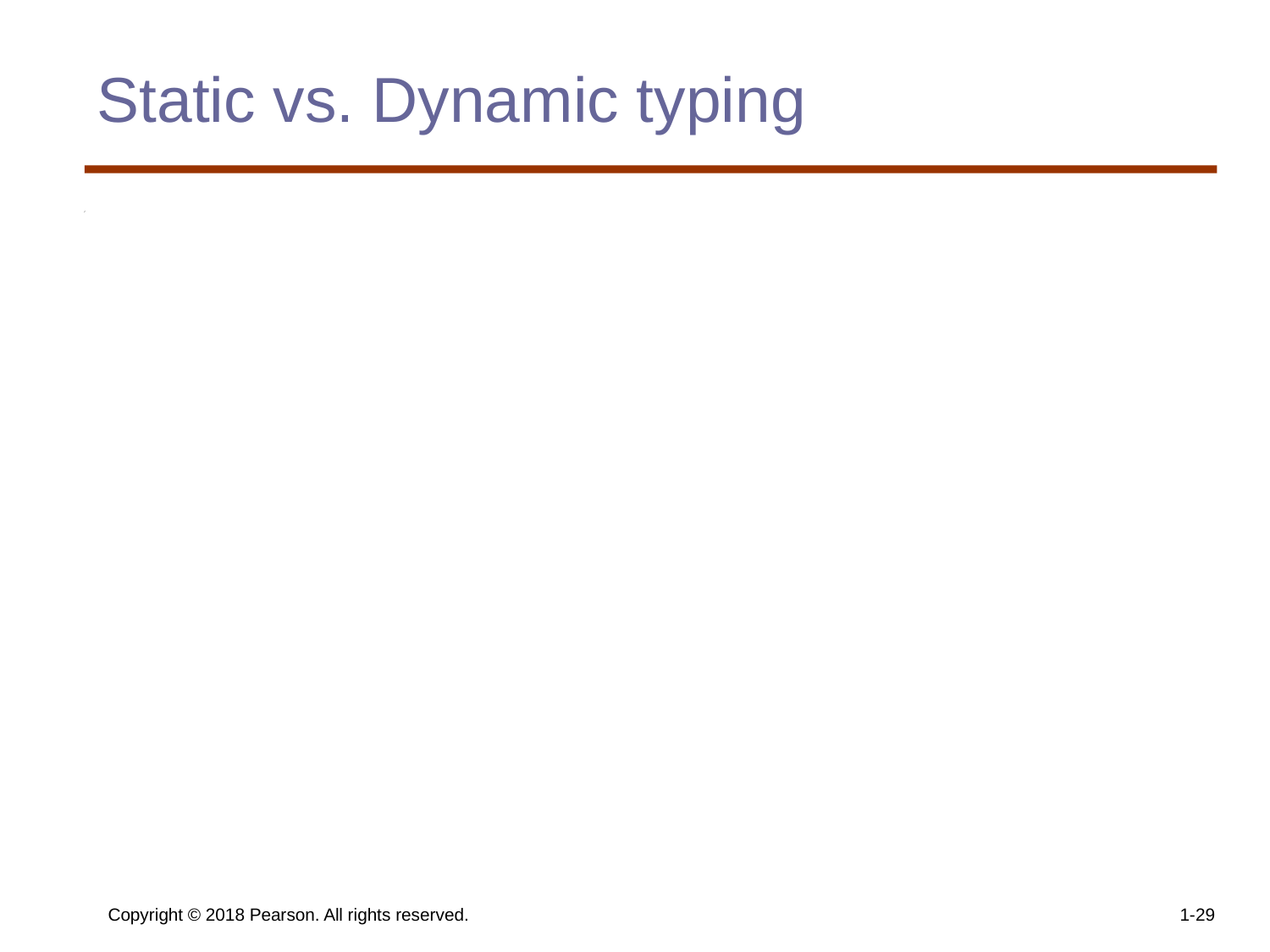

# Static vs. Dynamic typing
Copyright © 2018 Pearson. All rights reserved.
1-29